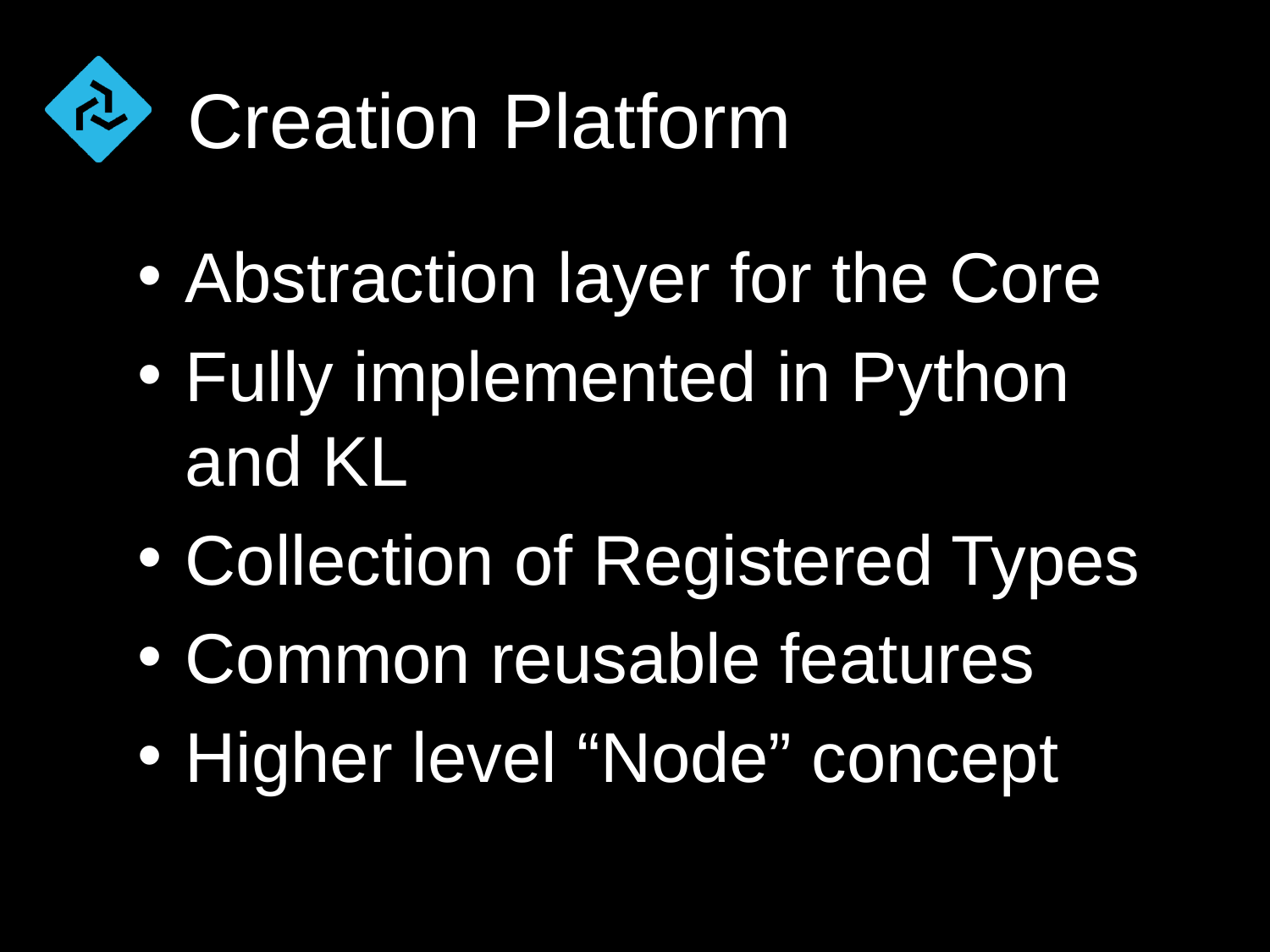

# Creation Platform
Abstraction layer for the Core
Fully implemented in Python and KL
Collection of Registered Types
Common reusable features
Higher level “Node” concept